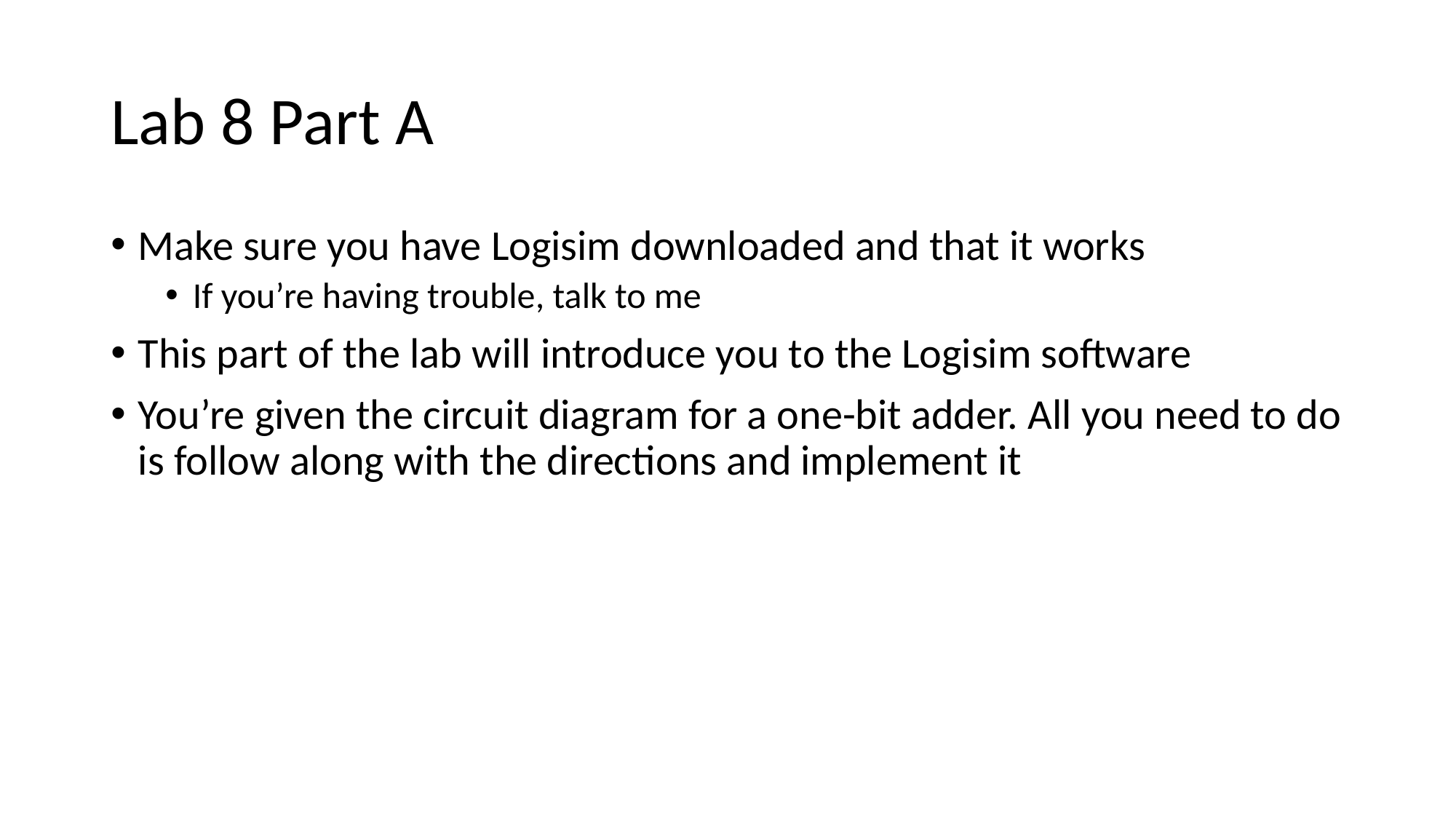

# Lab 8 Part A
Make sure you have Logisim downloaded and that it works
If you’re having trouble, talk to me
This part of the lab will introduce you to the Logisim software
You’re given the circuit diagram for a one-bit adder. All you need to do is follow along with the directions and implement it